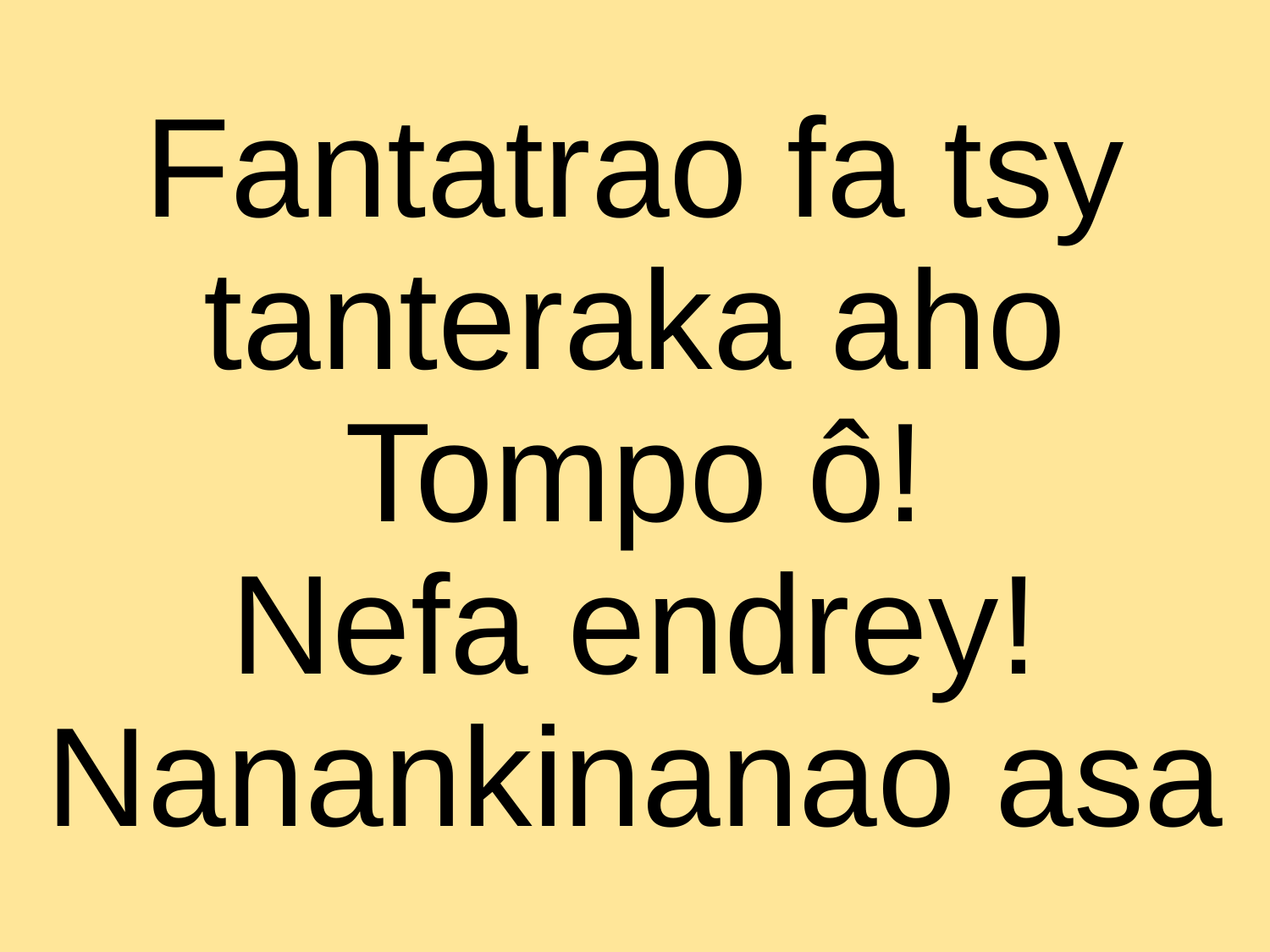

# Fantatrao fa tsy tanteraka aho Tompo ô! Nefa endrey! Nanankinanao asa